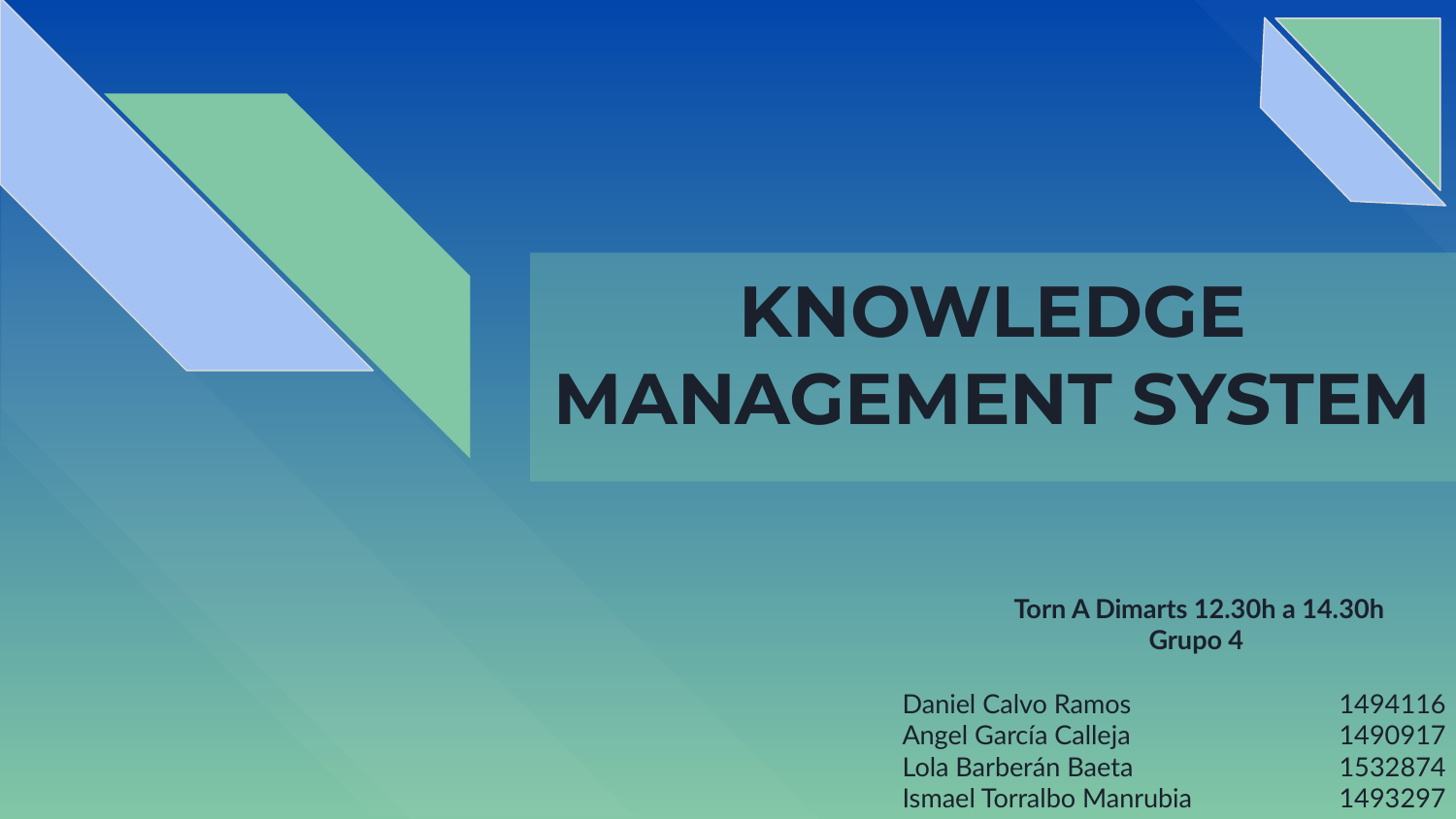

# KNOWLEDGE MANAGEMENT SYSTEM

      Torn A Dimarts 12.30h a 14.30h
                Grupo 4

Daniel Calvo Ramos 		1494116
Angel García Calleja 		1490917
Lola Barberán Baeta 		1532874
Ismael Torralbo Manrubia 	1493297